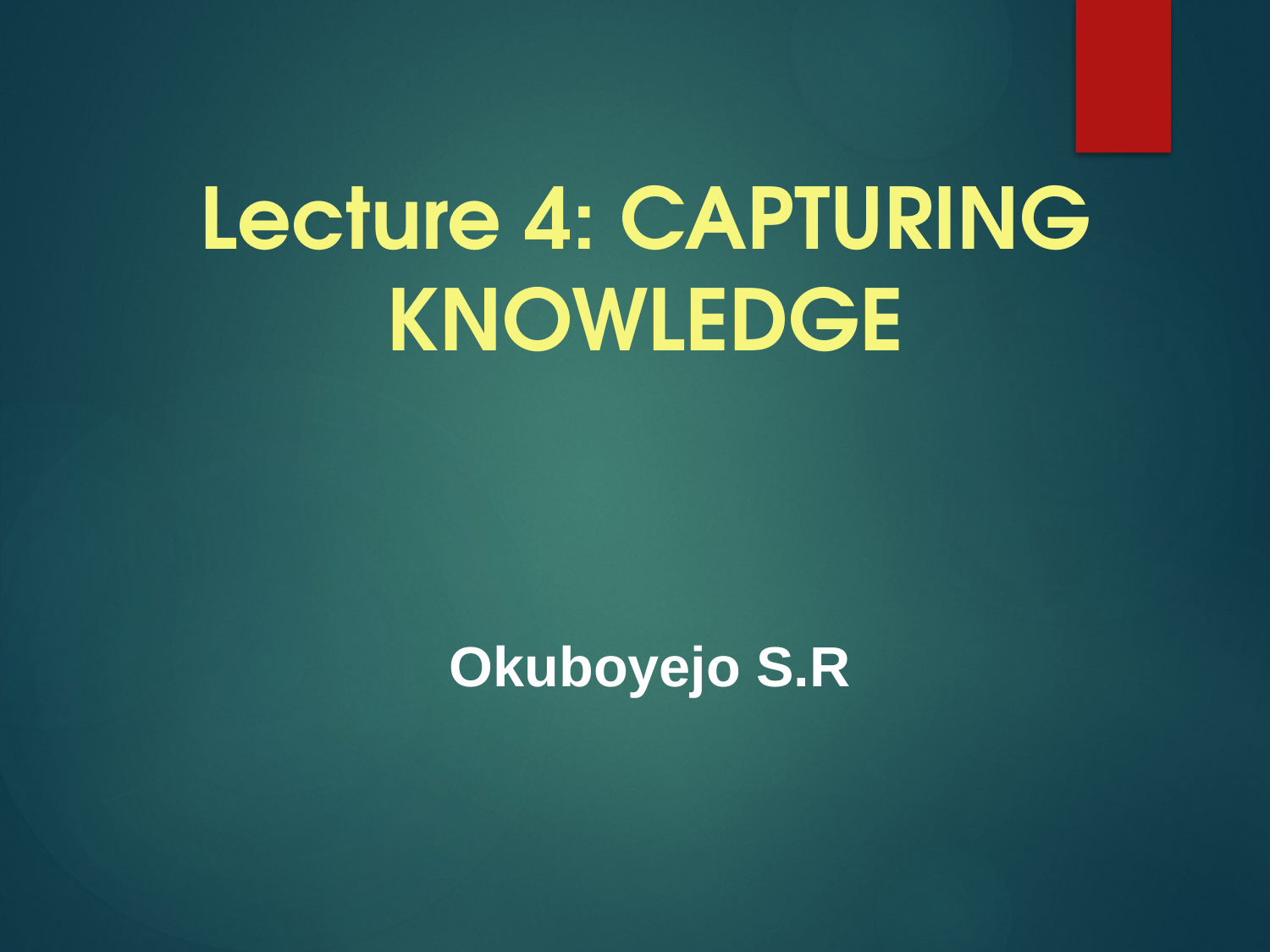

# Lecture 4: CAPTURING KNOWLEDGE
Okuboyejo S.R